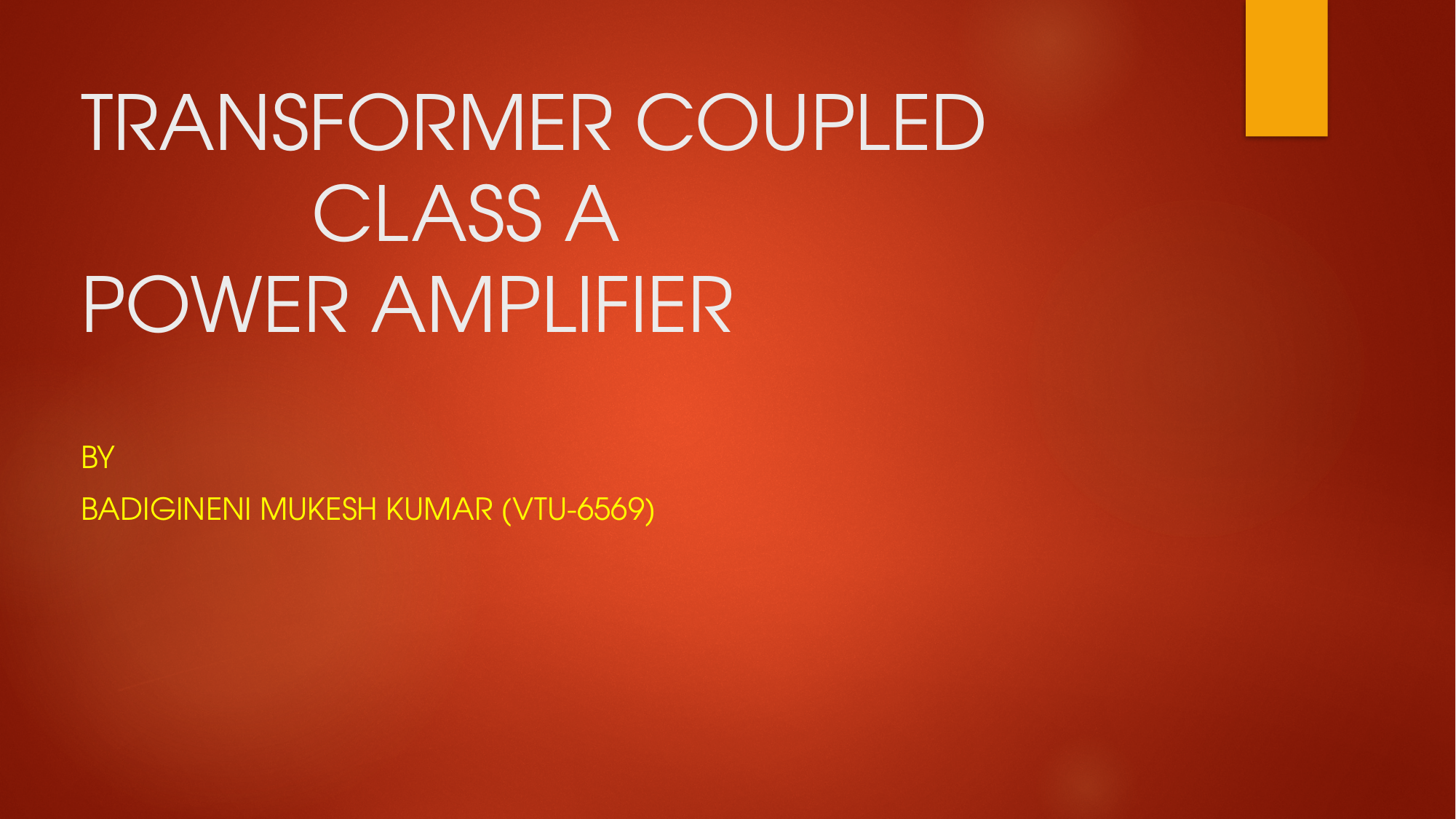

# TRANSFORMER COUPLED CLASS A POWER AMPLIFIER
BY
BADIGINENI MUKESH KUMAR (vtu-6569)